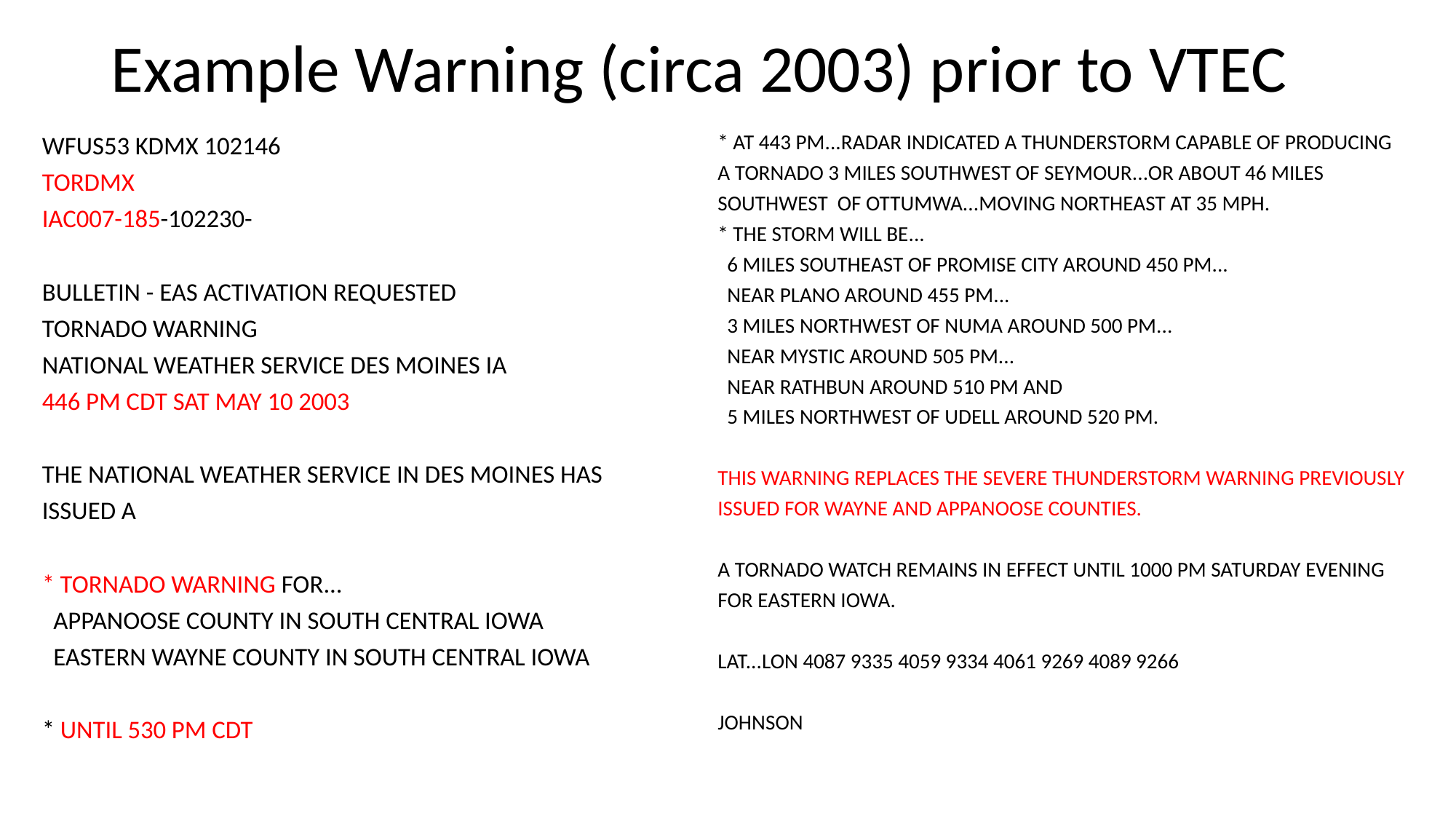

# Example Warning (circa 2003) prior to VTEC
WFUS53 KDMX 102146
TORDMX
IAC007-185-102230-

BULLETIN - EAS ACTIVATION REQUESTED
TORNADO WARNING
NATIONAL WEATHER SERVICE DES MOINES IA
446 PM CDT SAT MAY 10 2003

THE NATIONAL WEATHER SERVICE IN DES MOINES HAS ISSUED A

* TORNADO WARNING FOR...
  APPANOOSE COUNTY IN SOUTH CENTRAL IOWA
  EASTERN WAYNE COUNTY IN SOUTH CENTRAL IOWA

* UNTIL 530 PM CDT

* AT 443 PM...RADAR INDICATED A THUNDERSTORM CAPABLE OF PRODUCING A TORNADO 3 MILES SOUTHWEST OF SEYMOUR...OR ABOUT 46 MILES SOUTHWEST  OF OTTUMWA...MOVING NORTHEAST AT 35 MPH.
* THE STORM WILL BE...
  6 MILES SOUTHEAST OF PROMISE CITY AROUND 450 PM...
  NEAR PLANO AROUND 455 PM...
  3 MILES NORTHWEST OF NUMA AROUND 500 PM...
  NEAR MYSTIC AROUND 505 PM...
  NEAR RATHBUN AROUND 510 PM AND
  5 MILES NORTHWEST OF UDELL AROUND 520 PM.

THIS WARNING REPLACES THE SEVERE THUNDERSTORM WARNING PREVIOUSLY
ISSUED FOR WAYNE AND APPANOOSE COUNTIES.

A TORNADO WATCH REMAINS IN EFFECT UNTIL 1000 PM SATURDAY EVENING FOR EASTERN IOWA.

LAT...LON 4087 9335 4059 9334 4061 9269 4089 9266

JOHNSON